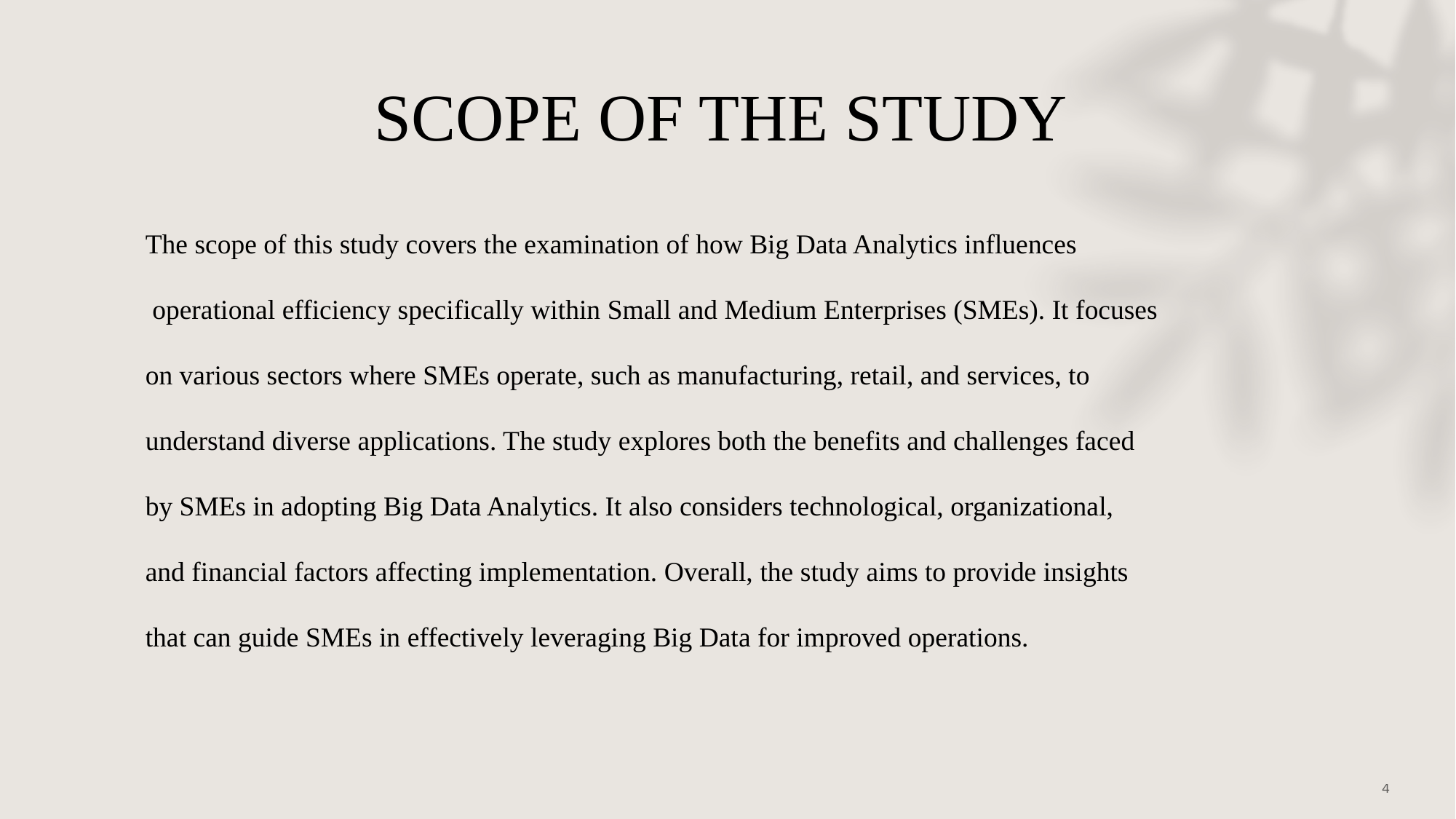

SCOPE OF THE STUDY
The scope of this study covers the examination of how Big Data Analytics influences

 operational efficiency specifically within Small and Medium Enterprises (SMEs). It focuses

on various sectors where SMEs operate, such as manufacturing, retail, and services, to

understand diverse applications. The study explores both the benefits and challenges faced

by SMEs in adopting Big Data Analytics. It also considers technological, organizational,

and financial factors affecting implementation. Overall, the study aims to provide insights

that can guide SMEs in effectively leveraging Big Data for improved operations.
4